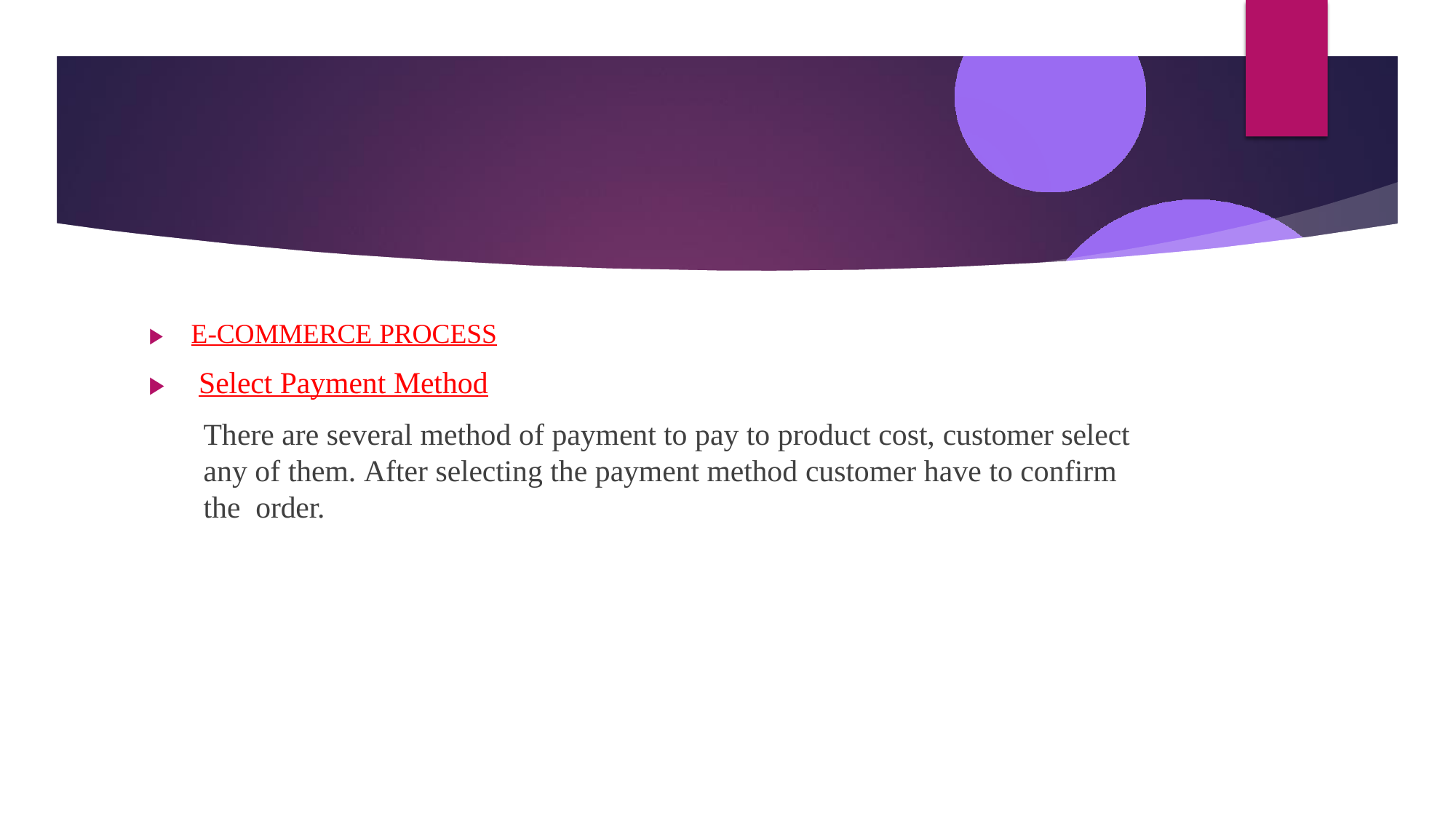

▶	E-COMMERCE PROCESS
▶	Select Payment Method
There are several method of payment to pay to product cost, customer select  any of them. After selecting the payment method customer have to confirm the  order.